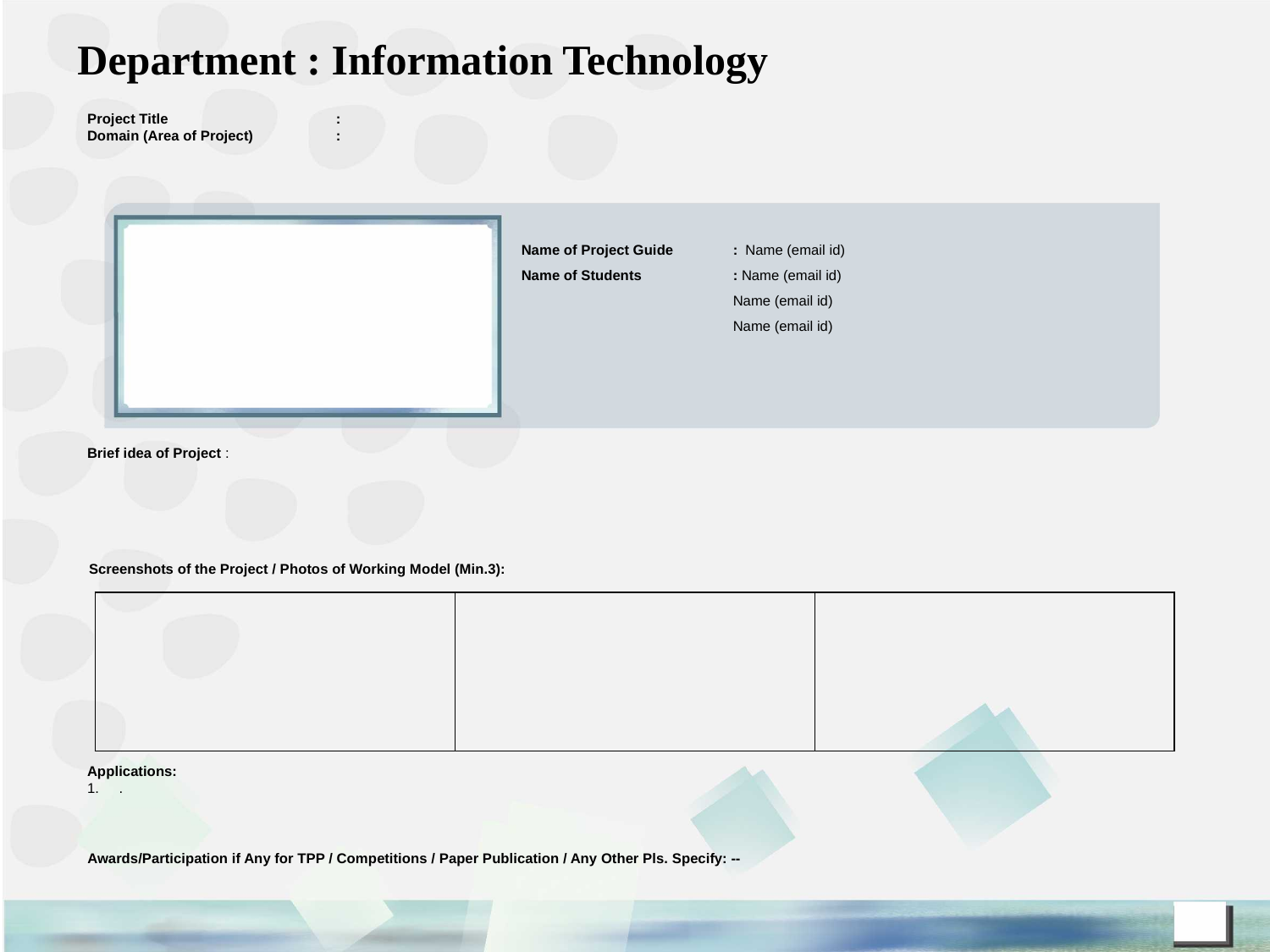

Department : Information Technology
Project Title	:
Domain (Area of Project)	:
Name of Project Guide	:	Name (email id)
Name of Students	: Name (email id)
	Name (email id)
	Name (email id)

Brief idea of Project :

Screenshots of the Project / Photos of Working Model (Min.3):
Applications:
.
Awards/Participation if Any for TPP / Competitions / Paper Publication / Any Other Pls. Specify: --

|  |  |  |
| --- | --- | --- |